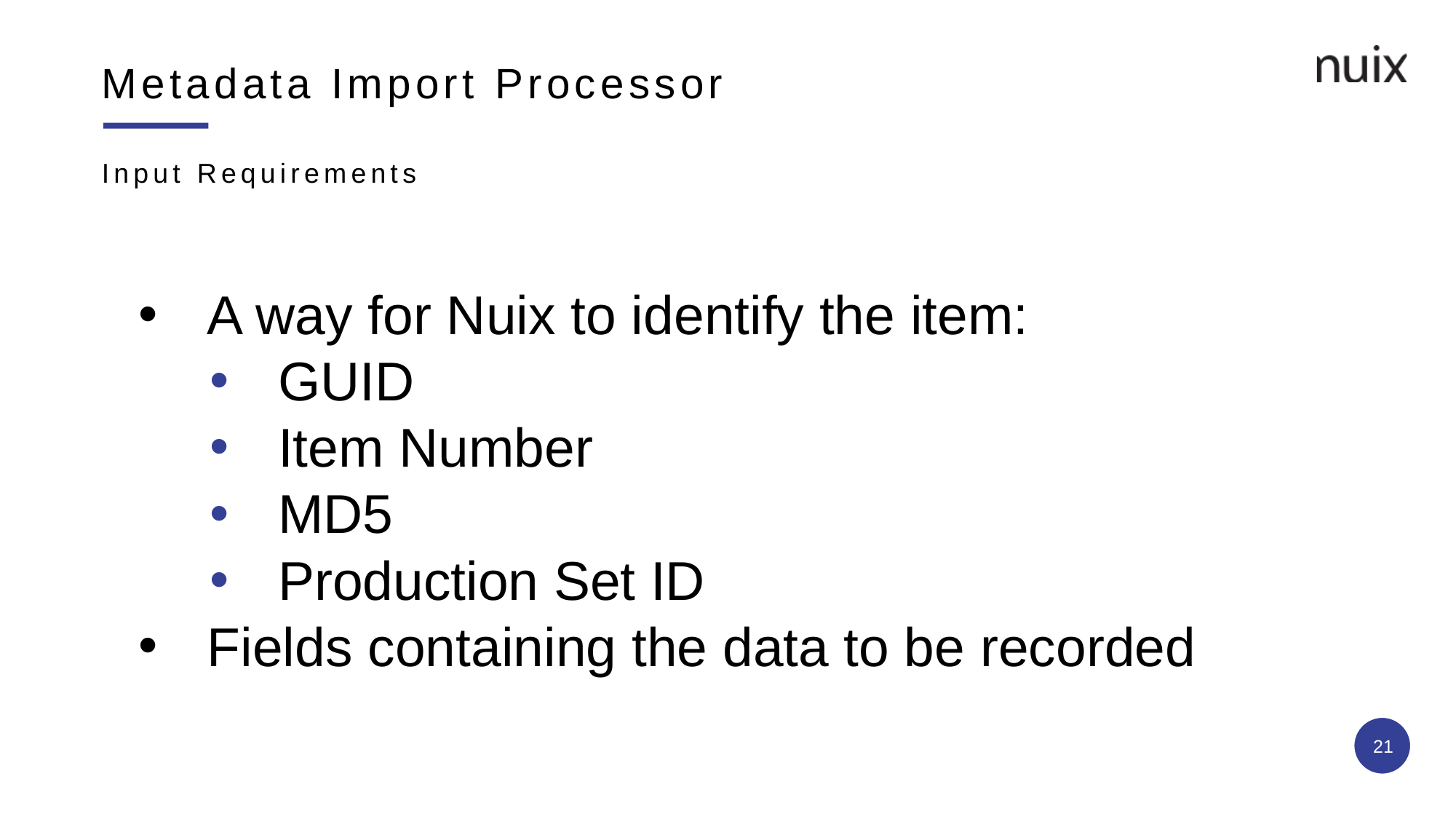

# Metadata Import Processor
Input Requirements
A way for Nuix to identify the item:
GUID
Item Number
MD5
Production Set ID
Fields containing the data to be recorded